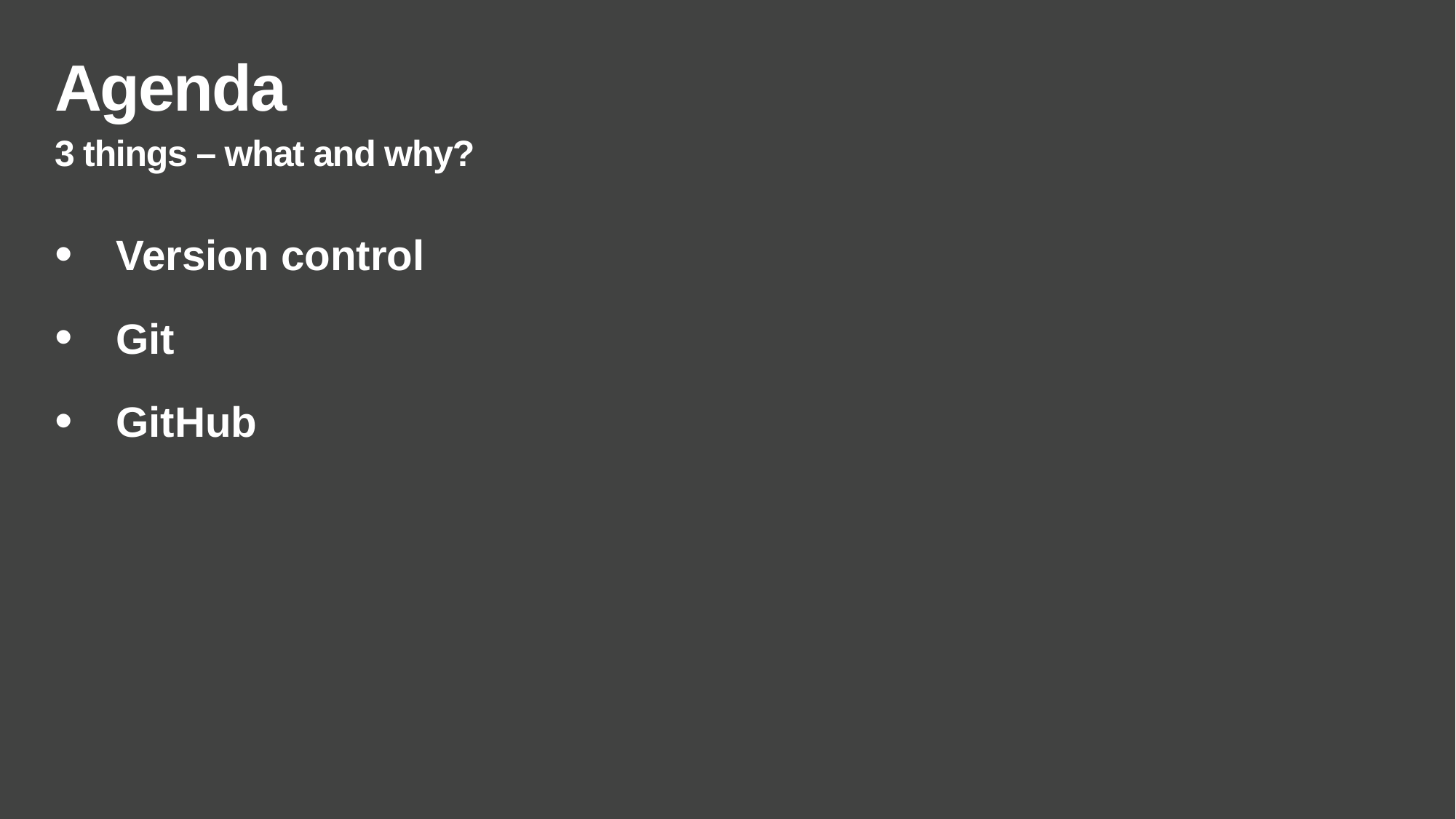

# Agenda
3 things – what and why?
Version control
Git
GitHub